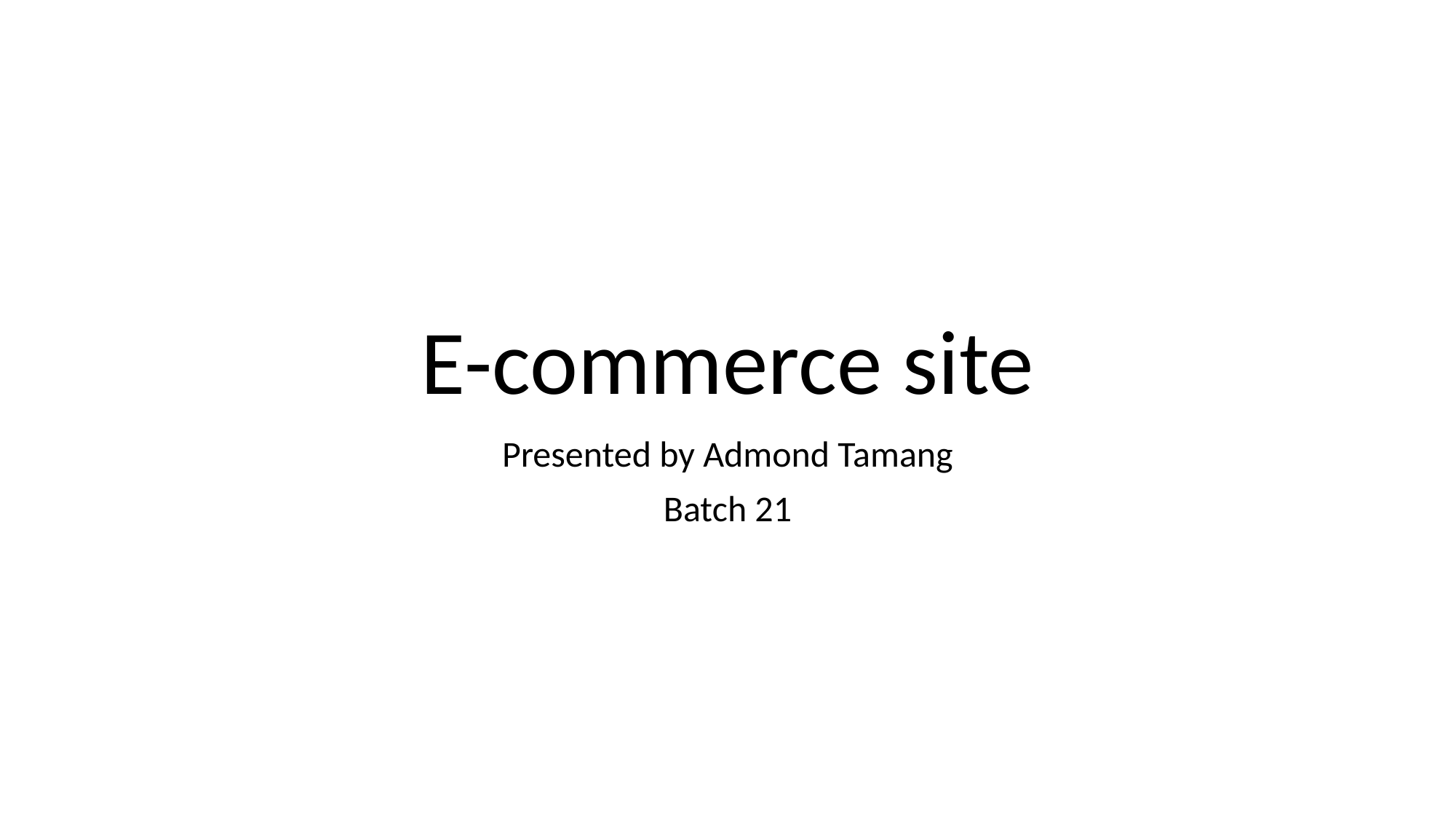

# E-commerce site
Presented by Admond Tamang
Batch 21